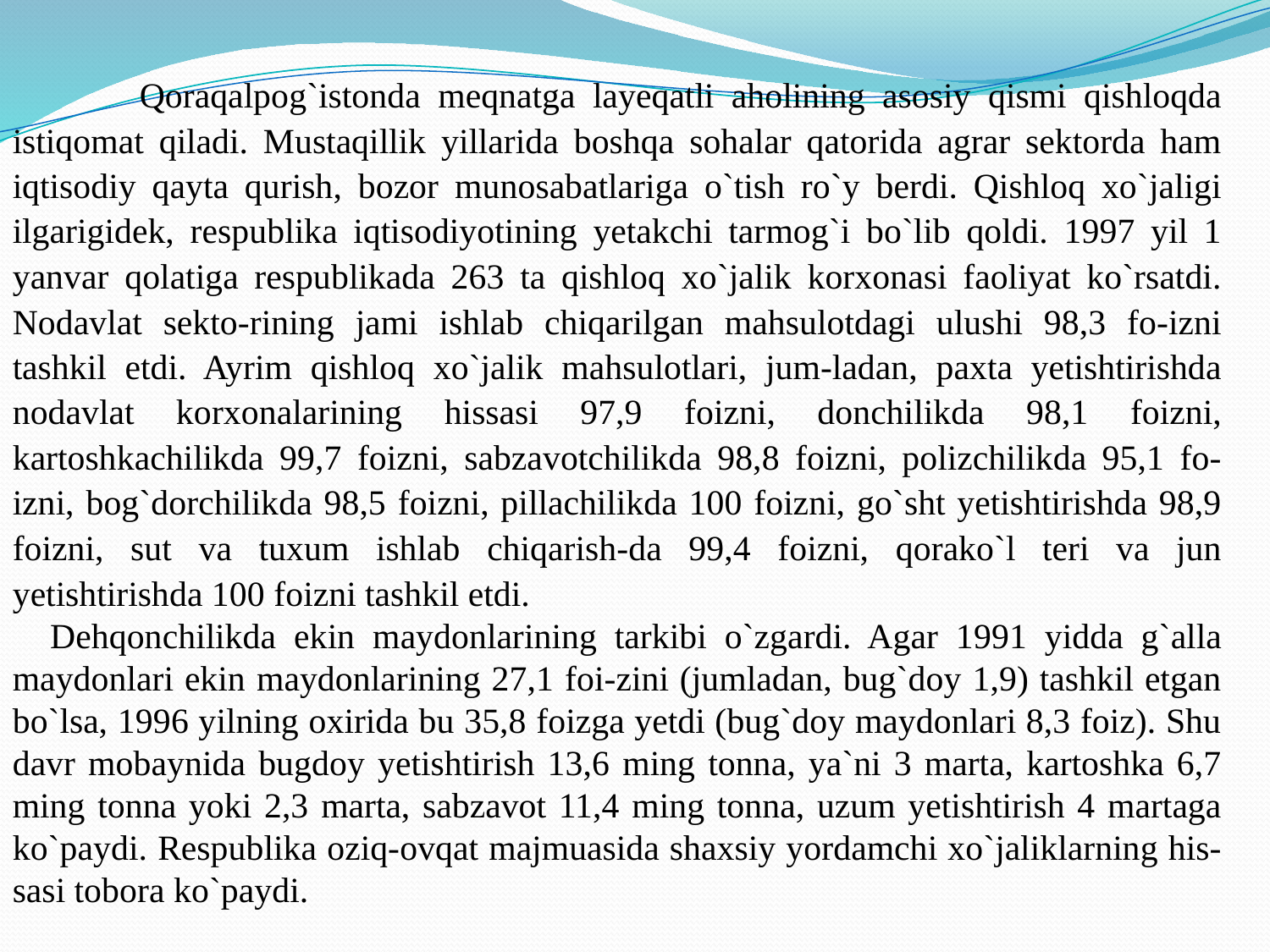

Qoraqalpog`istonda meqnatga layeqatli aholining asosiy qismi qishloqda istiqomat qiladi. Mustaqillik yillarida boshqa sohalar qatorida agrar sektorda ham iqtisodiy qayta qurish, bozor munosabatlariga o`tish ro`y berdi. Qishloq xo`jaligi ilgarigidek, respublika iqtisodiyotining yetakchi tarmog`i bo`lib qoldi. 1997 yil 1 yanvar qolatiga respublikada 263 ta qishloq xo`jalik korxonasi faoliyat ko`rsatdi. Nodavlat sekto-rining jami ishlab chiqarilgan mahsulotdagi ulushi 98,3 fo-izni tashkil etdi. Ayrim qishloq xo`jalik mahsulotlari, jum-ladan, paxta yetishtirishda nodavlat korxonalarining hissasi 97,9 foizni, donchilikda 98,1 foizni, kartoshkachilikda 99,7 foizni, sabzavotchilikda 98,8 foizni, polizchilikda 95,1 fo-izni, bog`dorchilikda 98,5 foizni, pillachilikda 100 foizni, go`sht yetishtirishda 98,9 foizni, sut va tuxum ishlab chiqarish-da 99,4 foizni, qorako`l teri va jun yetishtirishda 100 foizni tashkil etdi.
	Dehqonchilikda ekin maydonlarining tarkibi o`zgardi. Agar 1991 yidda g`alla maydonlari ekin maydonlarining 27,1 foi-zini (jumladan, bug`doy 1,9) tashkil etgan bo`lsa, 1996 yilning oxirida bu 35,8 foizga yetdi (bug`doy maydonlari 8,3 foiz). Shu davr mobaynida bugdoy yetishtirish 13,6 ming tonna, ya`ni 3 marta, kartoshka 6,7 ming tonna yoki 2,3 marta, sabzavot 11,4 ming tonna, uzum yetishtirish 4 martaga ko`paydi. Respublika oziq-ovqat majmuasida shaxsiy yordamchi xo`jaliklarning his-sasi tobora ko`paydi.